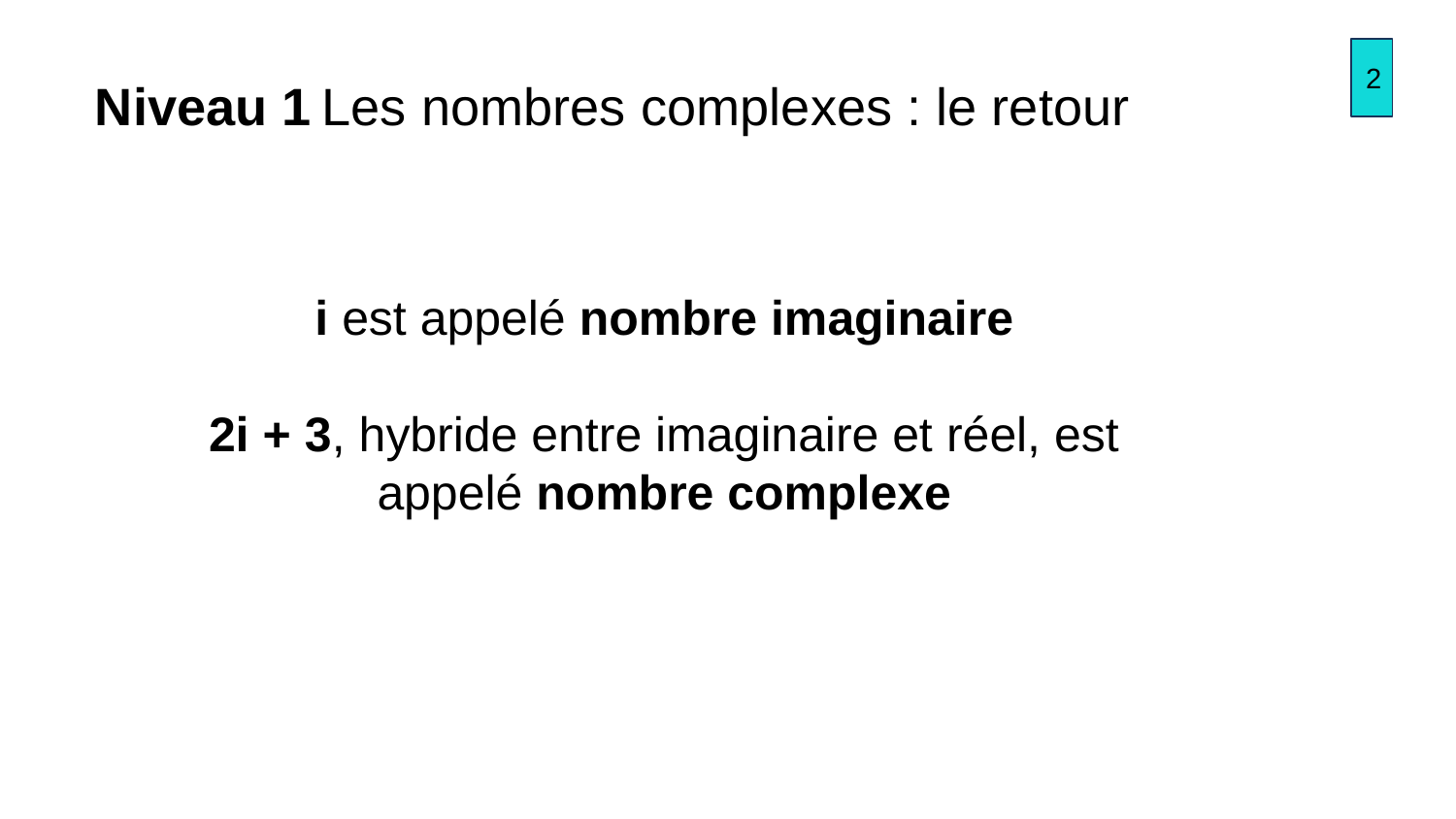

2
# Niveau 1
Les nombres complexes : le retour
i est appelé nombre imaginaire
2i + 3, hybride entre imaginaire et réel, est appelé nombre complexe